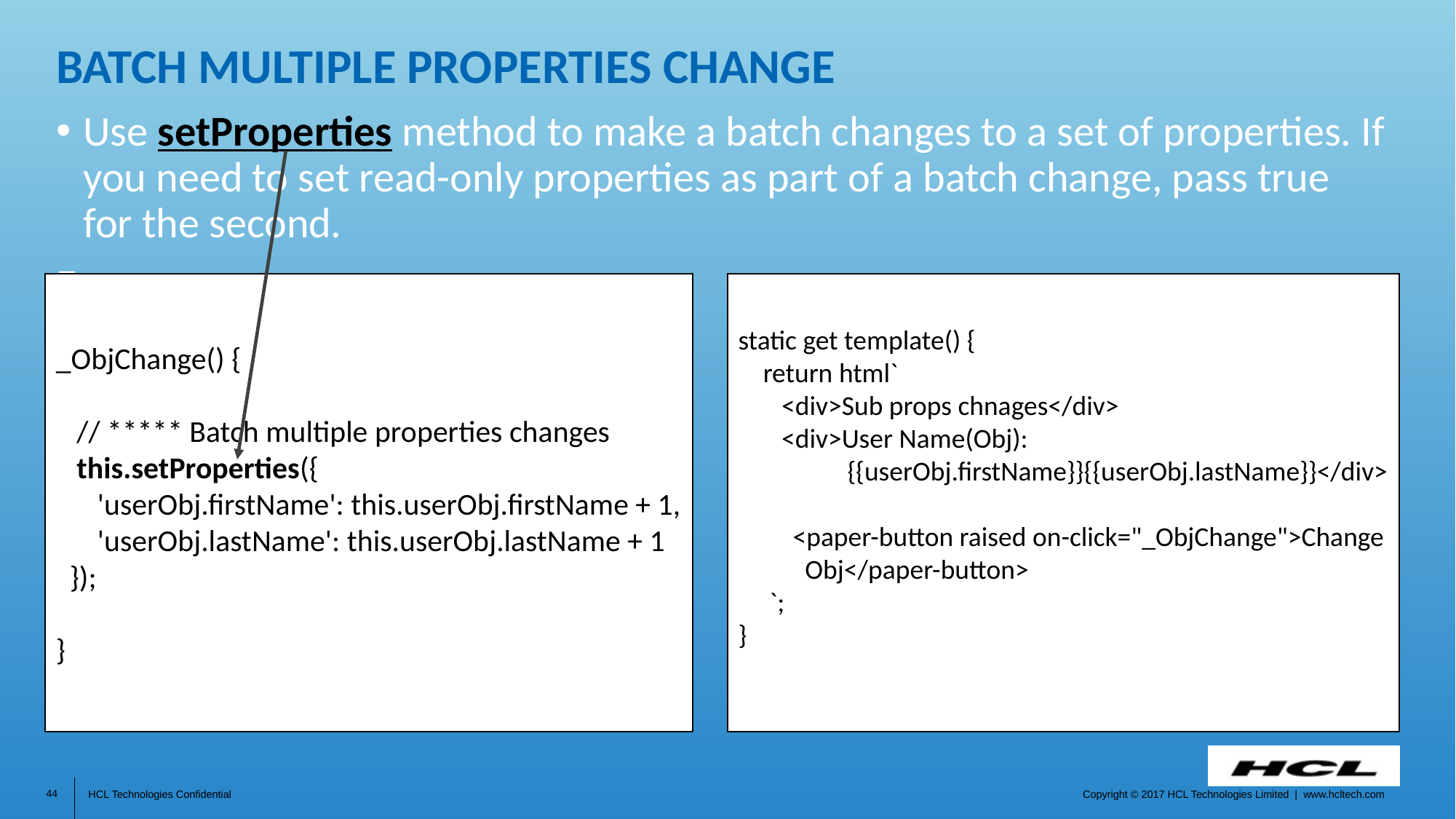

# Batch multiple Properties change
Use setProperties method to make a batch changes to a set of properties. If you need to set read-only properties as part of a batch change, pass true for the second.
Ex:

_ObjChange() {

   // ***** Batch multiple properties changes
   this.setProperties({
      'userObj.firstName': this.userObj.firstName + 1,
      'userObj.lastName': this.userObj.lastName + 1
  });

}
static get template() {
    return html`
       <div>Sub props chnages</div>
       <div>User Name(Obj):
	{{userObj.firstName}}{{userObj.lastName}}</div>

<paper-button raised on-click="_ObjChange">Change   Obj</paper-button>
     `;
}